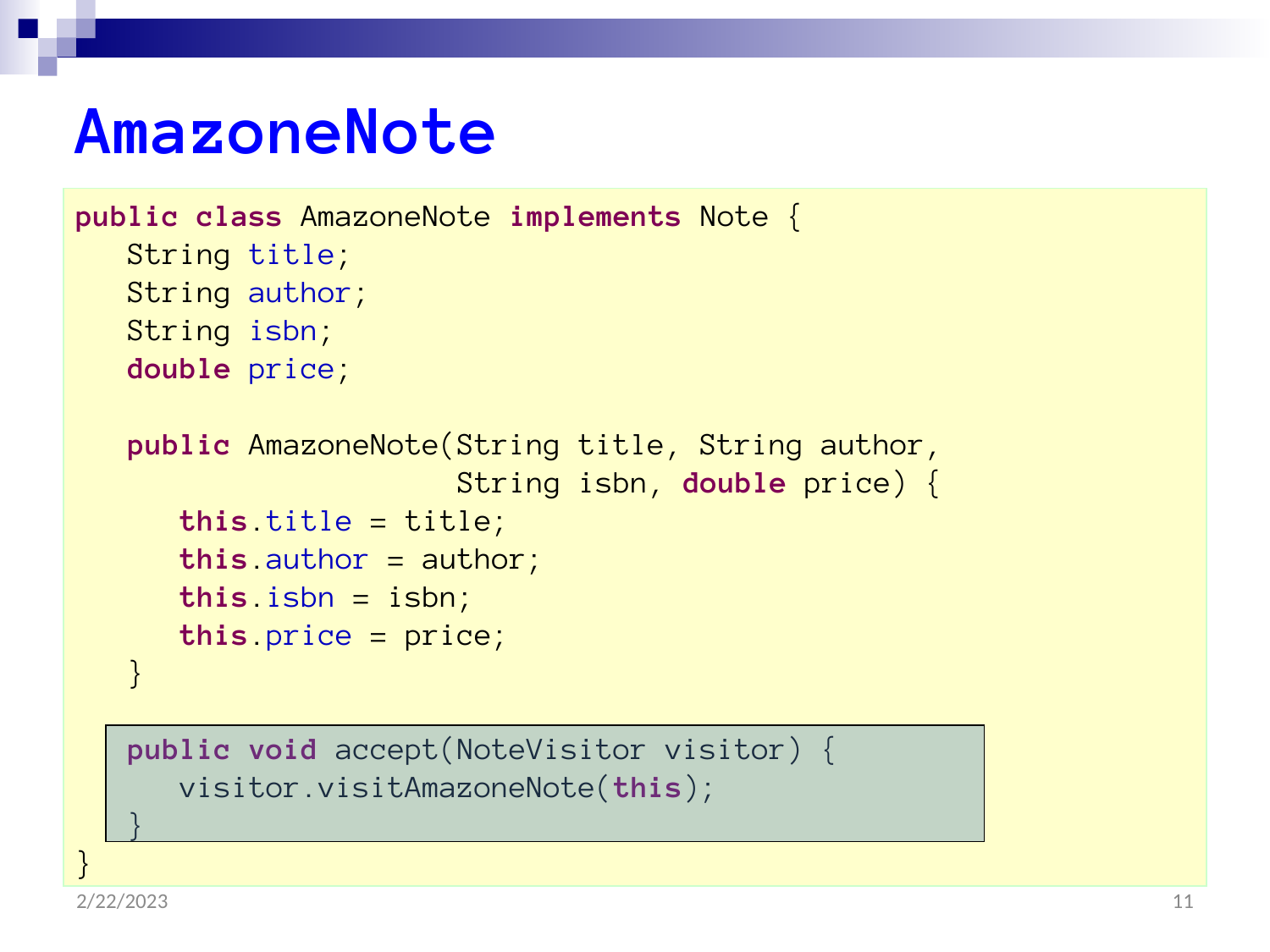

# AmazoneNote
public class AmazoneNote implements Note {
   String title;
   String author;
   String isbn;
   double price;

   public AmazoneNote(String title, String author,
                      String isbn, double price) {
      this.title = title;
      this.author = author;
      this.isbn = isbn;
      this.price = price;
   }

   public void accept(NoteVisitor visitor) {
      visitor.visitAmazoneNote(this);
   }
}

2/22/2023
11